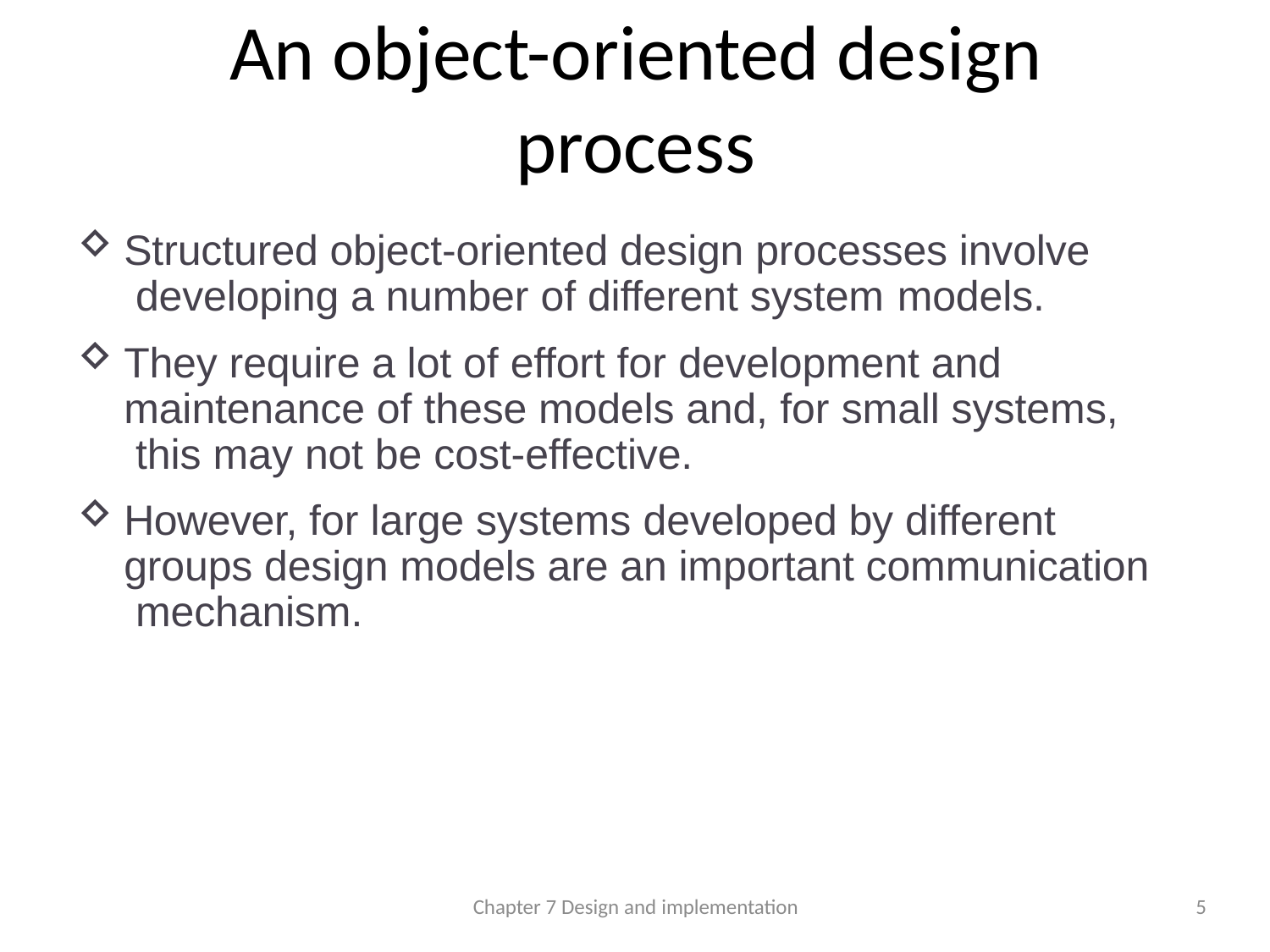

# An object-oriented design process
Structured object-oriented design processes involve  developing a number of different system models.
They require a lot of effort for development and  maintenance of these models and, for small systems,  this may not be cost-effective.
However, for large systems developed by different  groups design models are an important communication  mechanism.
Chapter 7 Design and implementation
5